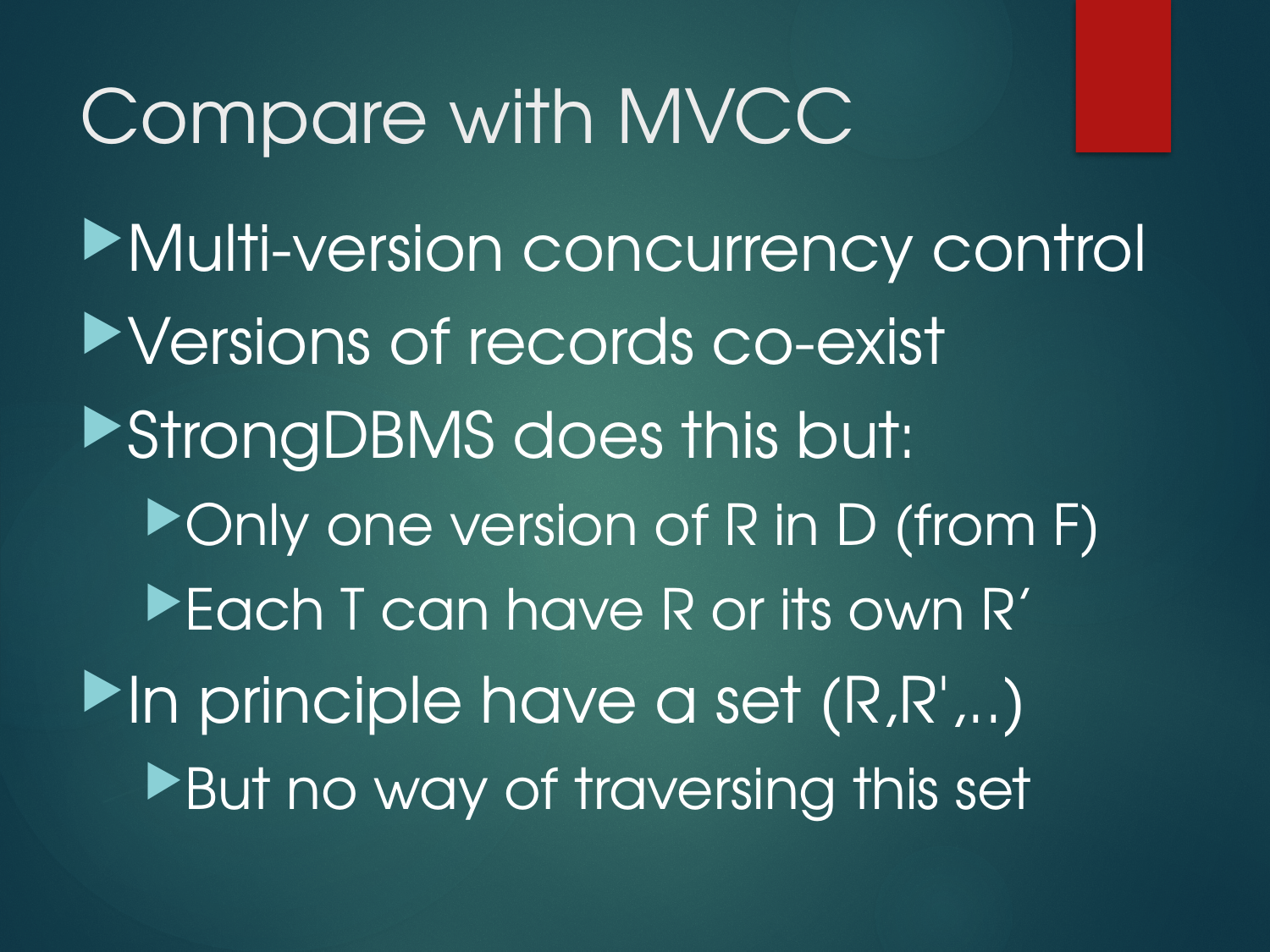

# Compare with MVCC
Multi-version concurrency control
Versions of records co-exist
StrongDBMS does this but:
Only one version of R in D (from F)
Each T can have R or its own R’
In principle have a set (R,R',..)
But no way of traversing this set